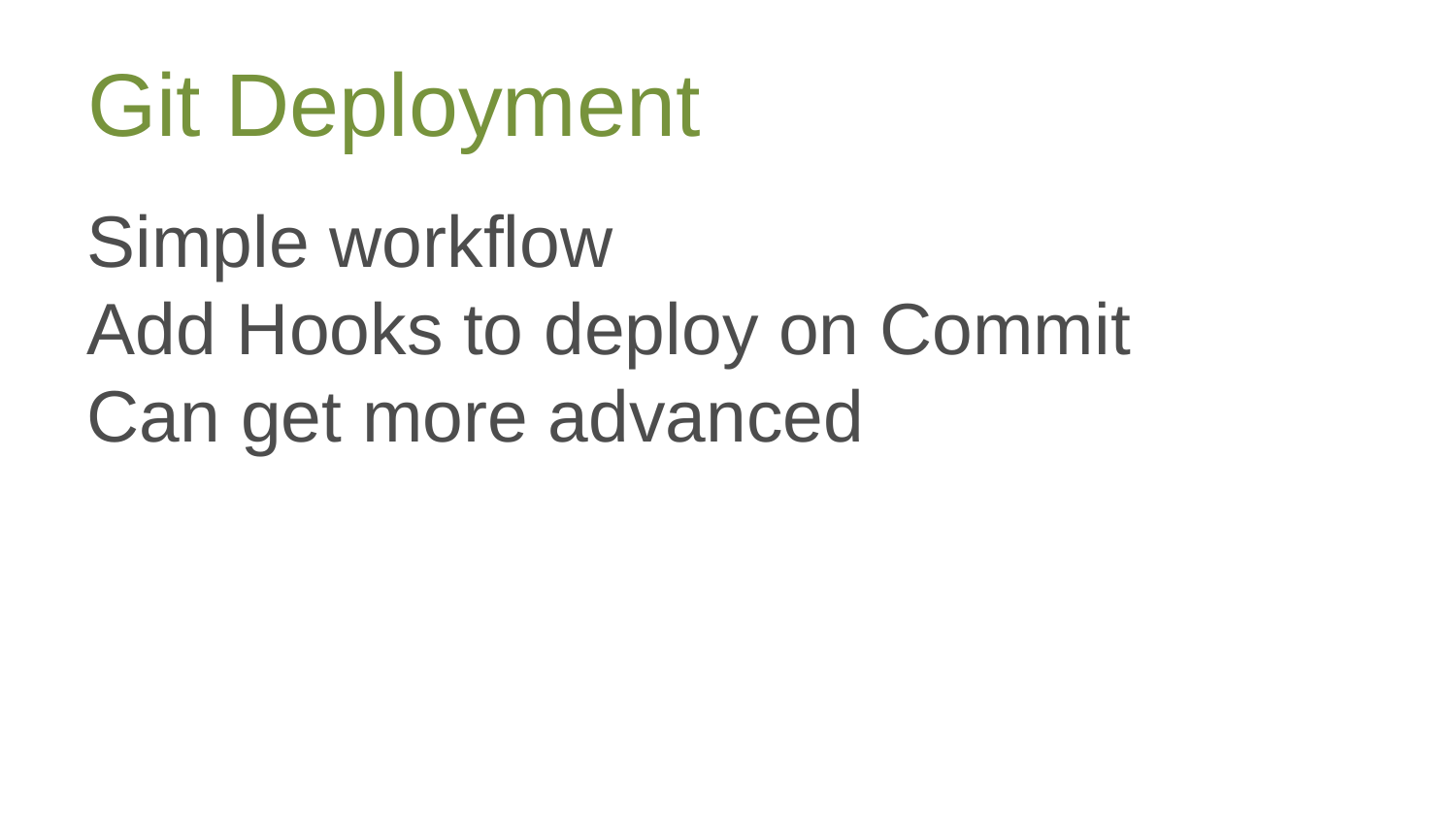

# Git Deployment
Simple workflow
Add Hooks to deploy on Commit
Can get more advanced